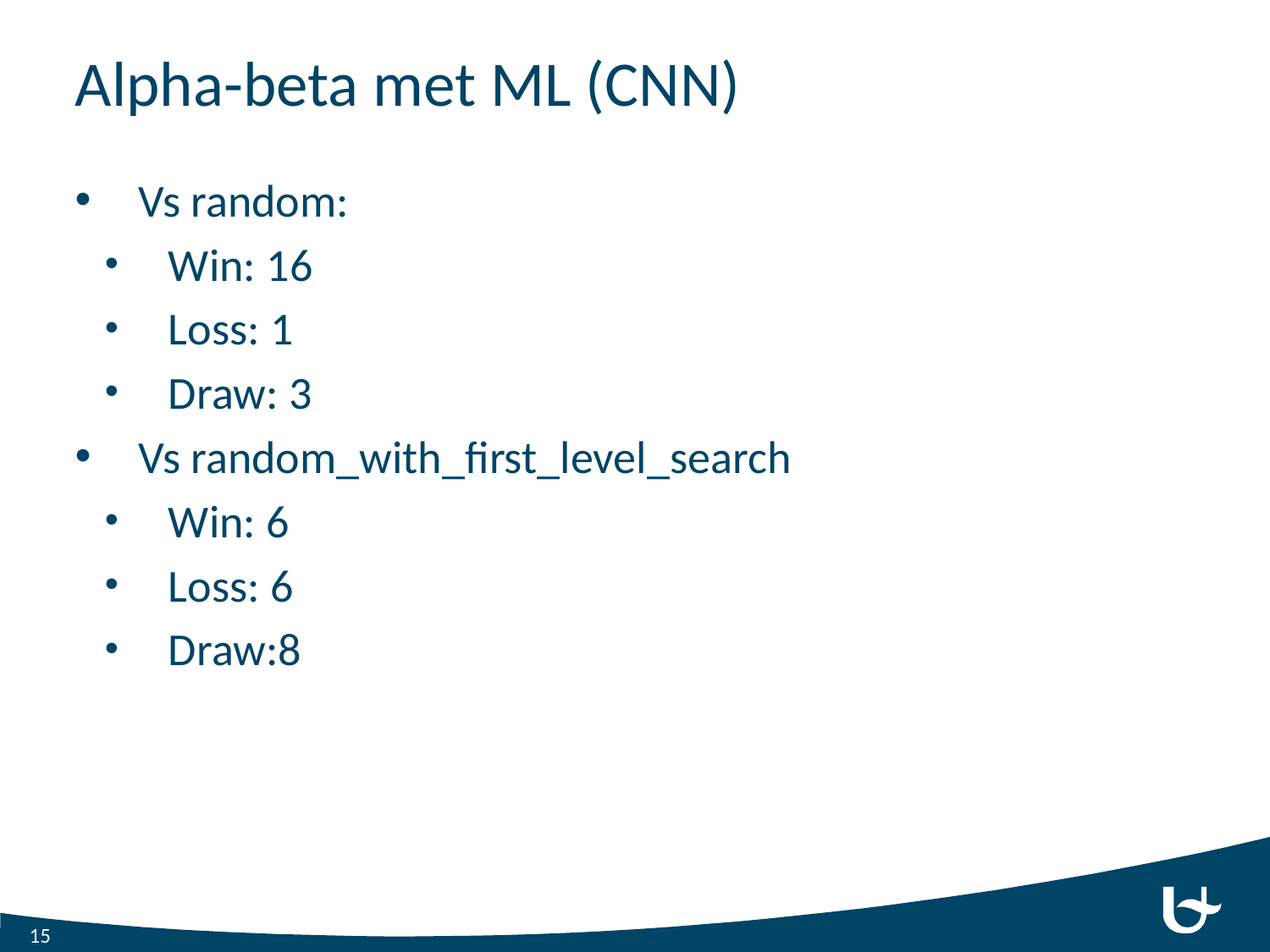

# Alpha-beta met ML (CNN)
Vs random:
Win: 16
Loss: 1
Draw: 3
Vs random_with_first_level_search
Win: 6
Loss: 6
Draw:8

15